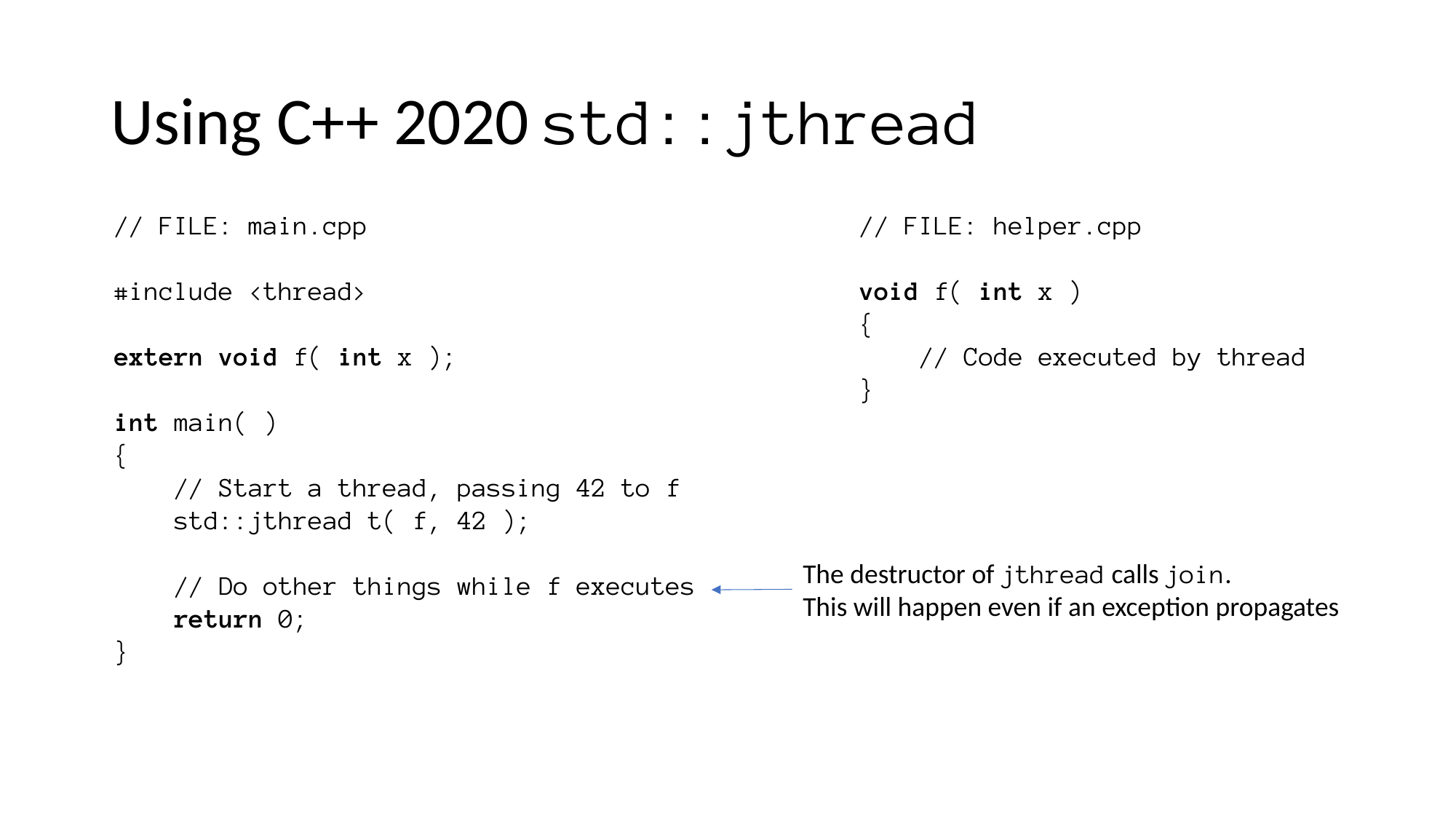

# Using C++ 2020 std::jthread
// FILE: main.cpp

#include <thread>

extern void f( int x );

int main( )
{
    // Start a thread, passing 42 to f
    std::jthread t( f, 42 );

    // Do other things while f executes
    return 0;
}
// FILE: helper.cpp

void f( int x )
{
    // Code executed by thread
}
The destructor of jthread calls join.
This will happen even if an exception propagates